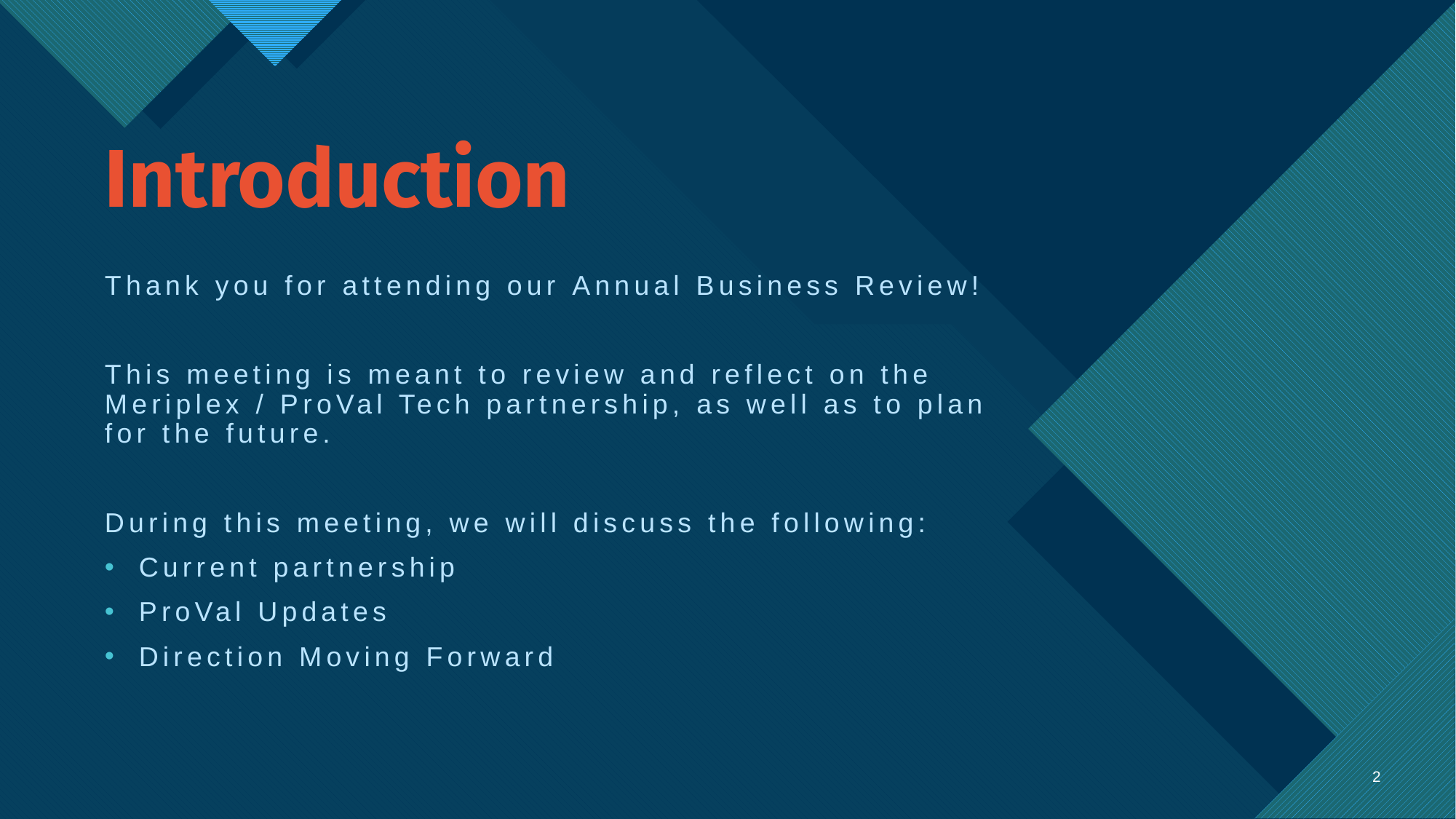

# Introduction
Thank you for attending our Annual Business Review!

This meeting is meant to review and reflect on the Meriplex / ProVal Tech partnership, as well as to plan for the future.

During this meeting, we will discuss the following:
Current partnership
ProVal Updates
Direction Moving Forward
2